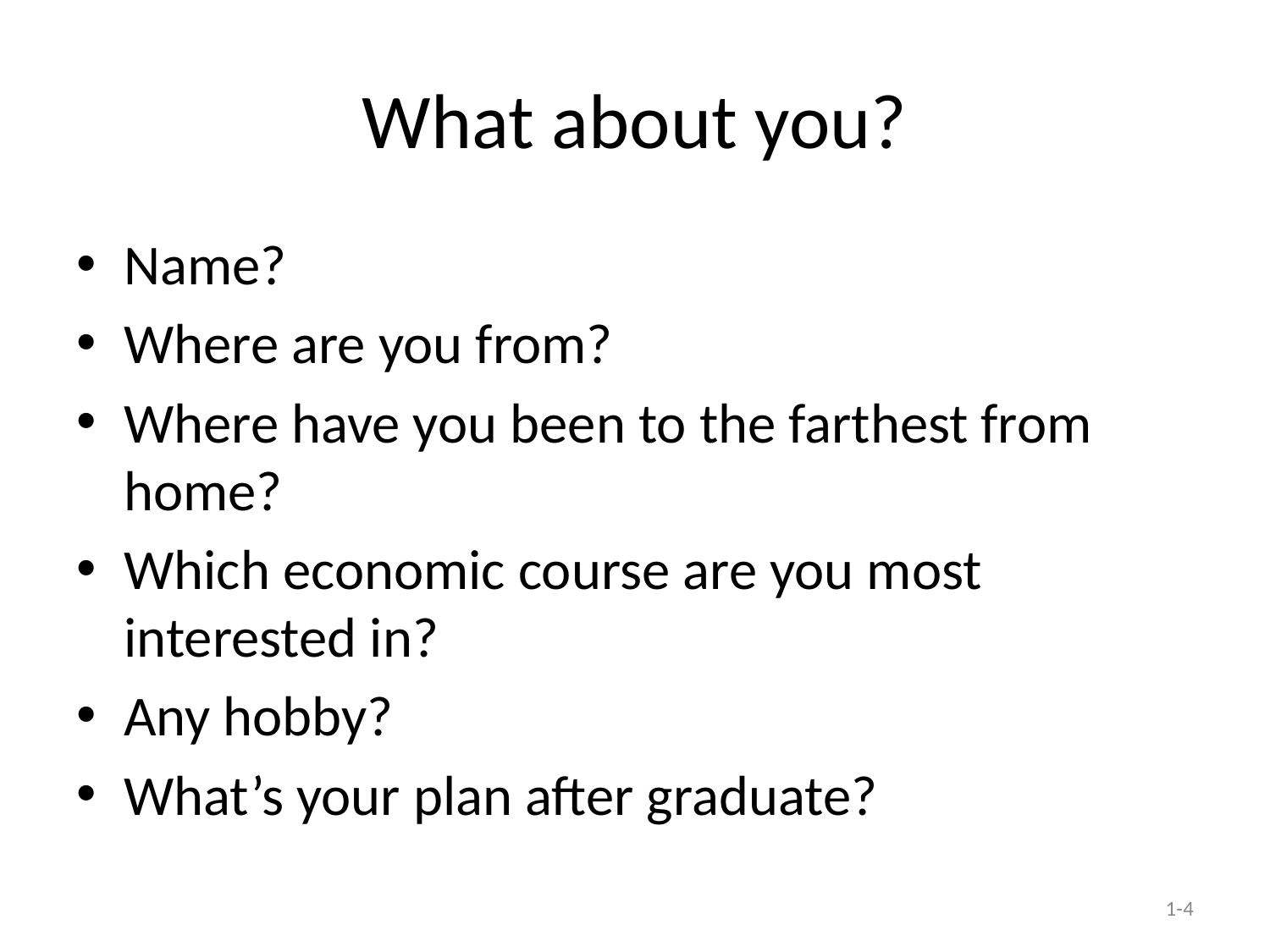

# What about you?
Name?
Where are you from?
Where have you been to the farthest from home?
Which economic course are you most interested in?
Any hobby?
What’s your plan after graduate?

1-4